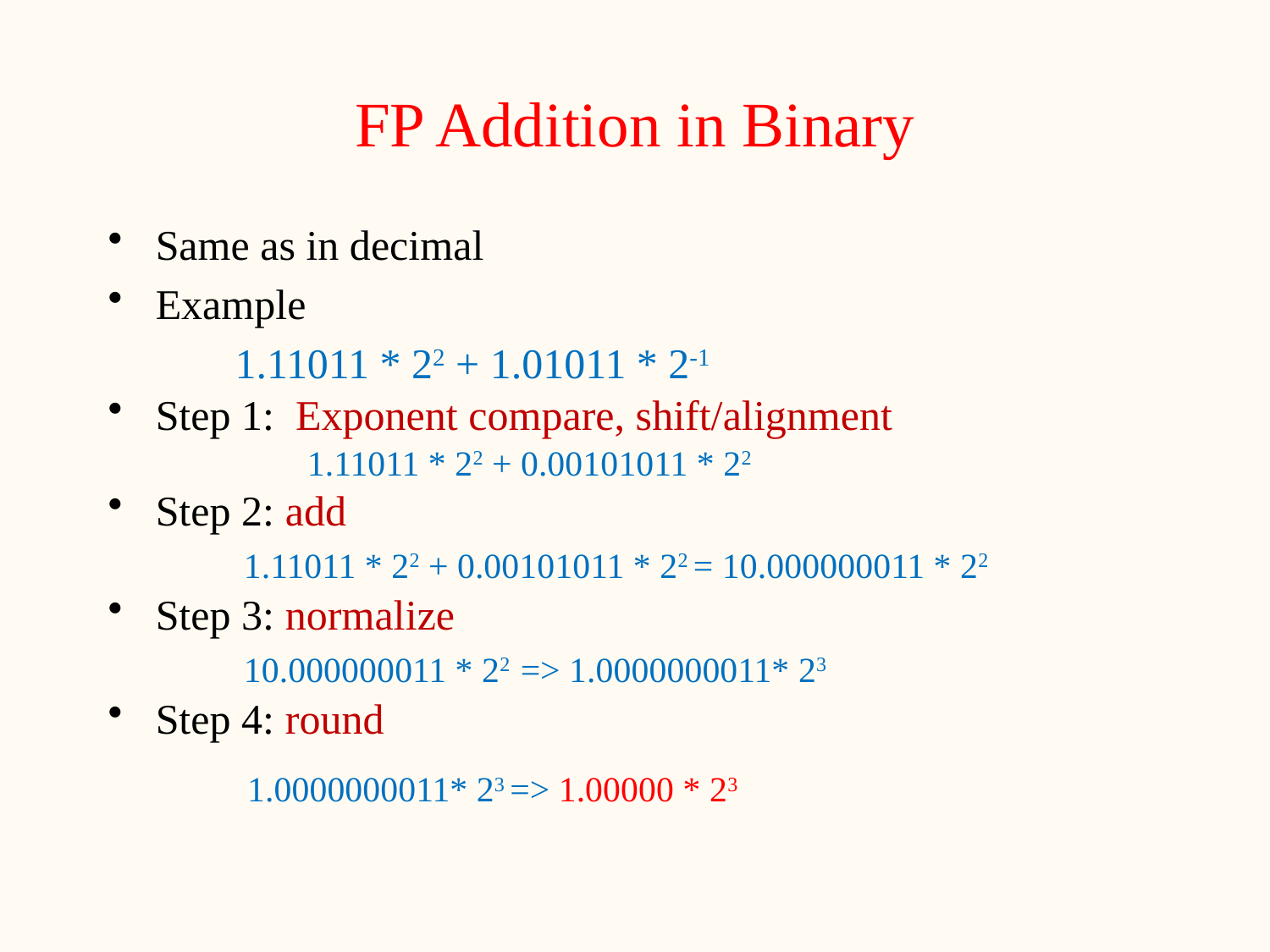

# FP Addition in Binary
Same as in decimal
Example
	1.11011 * 22 + 1.01011 * 2-1
Step 1:  Exponent compare, shift/alignment
	 1.11011 * 22 + 0.00101011 * 22
Step 2: add
	 1.11011 * 22 + 0.00101011 * 22 = 10.000000011 * 22
Step 3: normalize
	 10.000000011 * 22  => 1.0000000011* 23
Step 4: round
	 1.0000000011* 23 => 1.00000 * 23